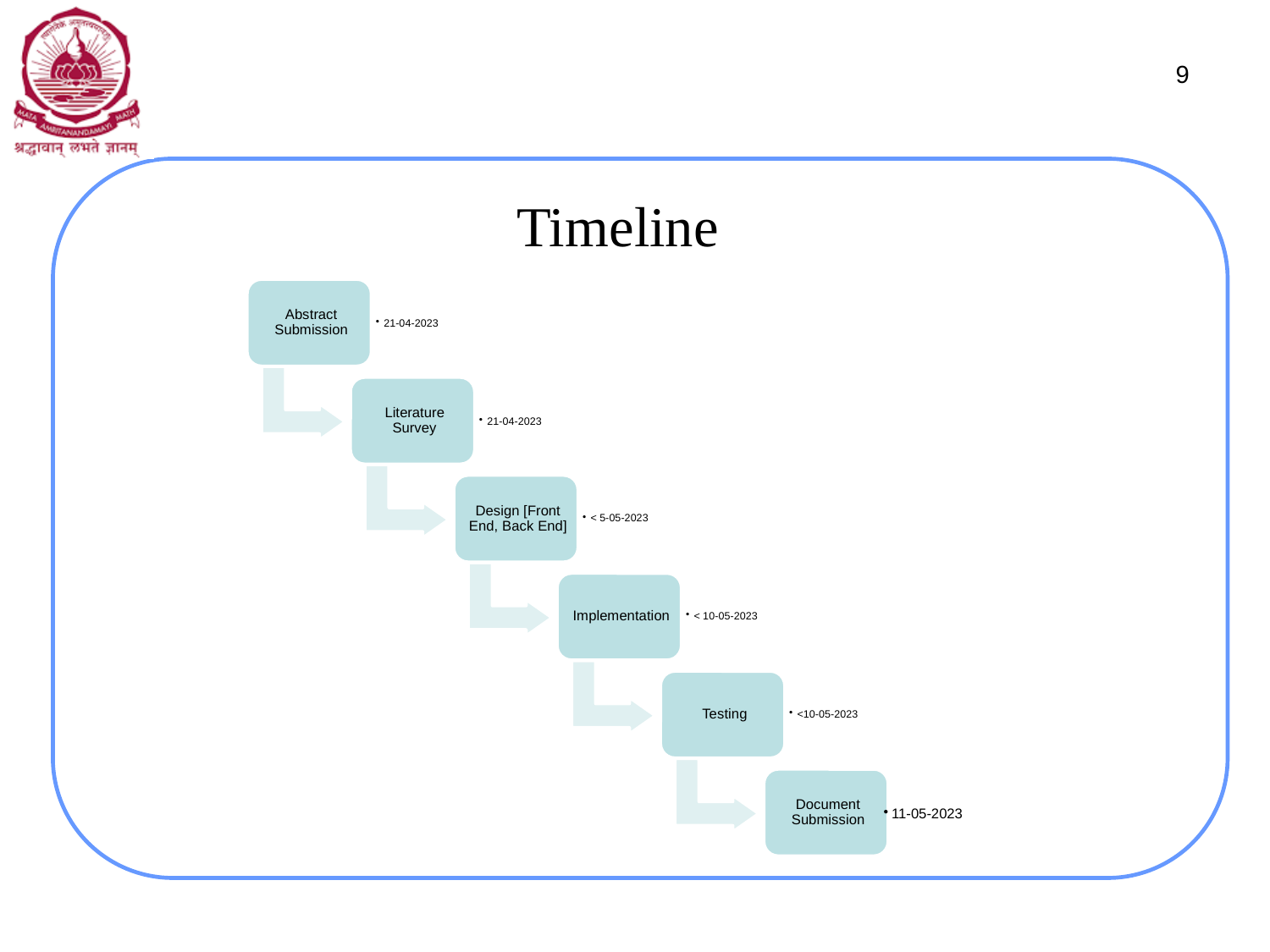

9
# Timeline
Abstract Submission
21-04-2023
Literature Survey
21-04-2023
Design [Front End, Back End]
< 5-05-2023
Implementation
< 10-05-2023
Testing
<10-05-2023
Document Submission
11-05-2023